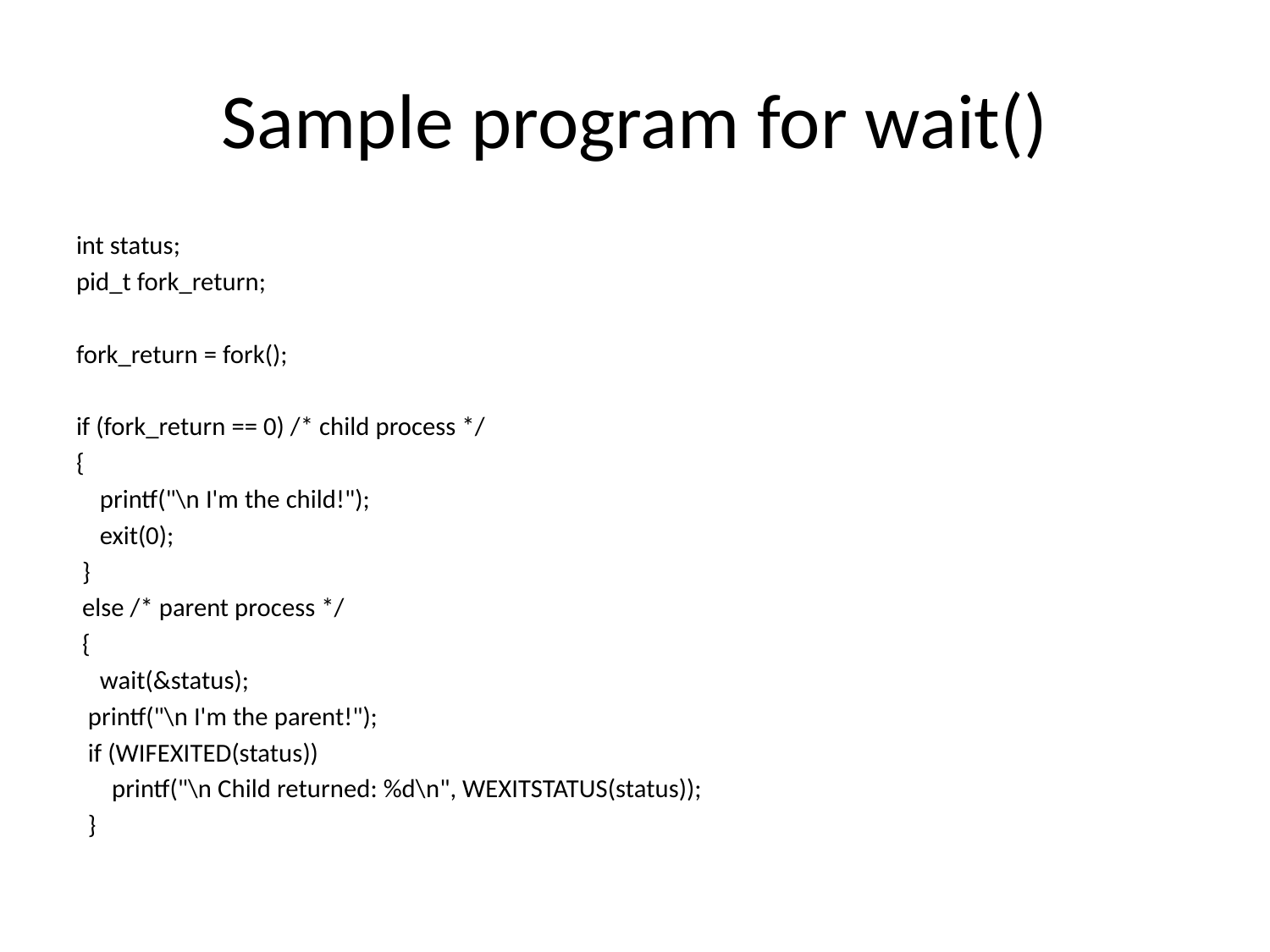

# Sample program for wait()
int status;
pid_t fork_return;

fork_return = fork();

if (fork_return == 0) /* child process */
{
    printf("\n I'm the child!");
    exit(0);
 }
 else /* parent process */
 {
    wait(&status);
  printf("\n I'm the parent!");
  if (WIFEXITED(status))
      printf("\n Child returned: %d\n", WEXITSTATUS(status));
  }